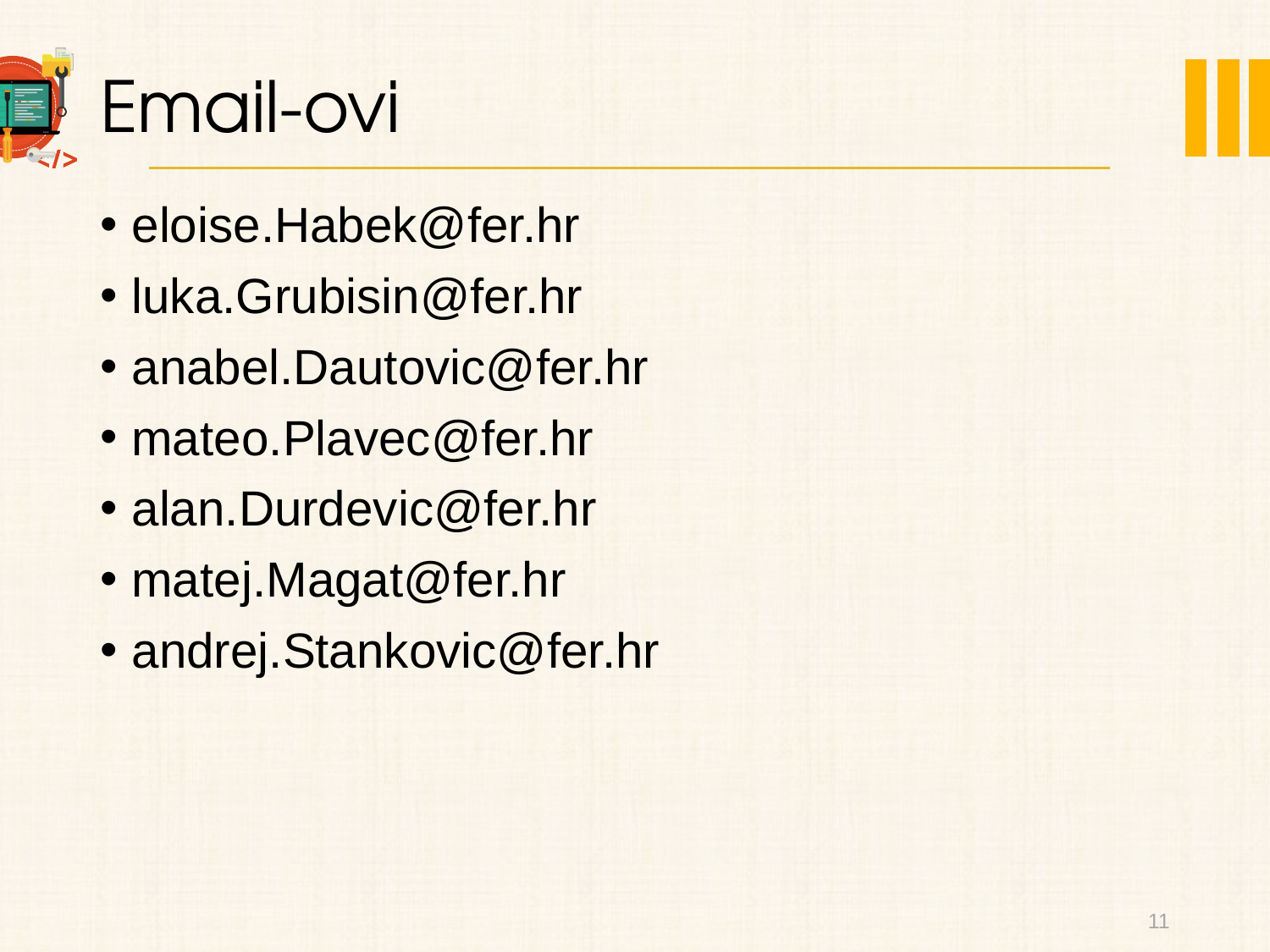

# Email-ovi
eloise.Habek@fer.hr
luka.Grubisin@fer.hr
anabel.Dautovic@fer.hr
mateo.Plavec@fer.hr
alan.Durdevic@fer.hr
matej.Magat@fer.hr
andrej.Stankovic@fer.hr

11